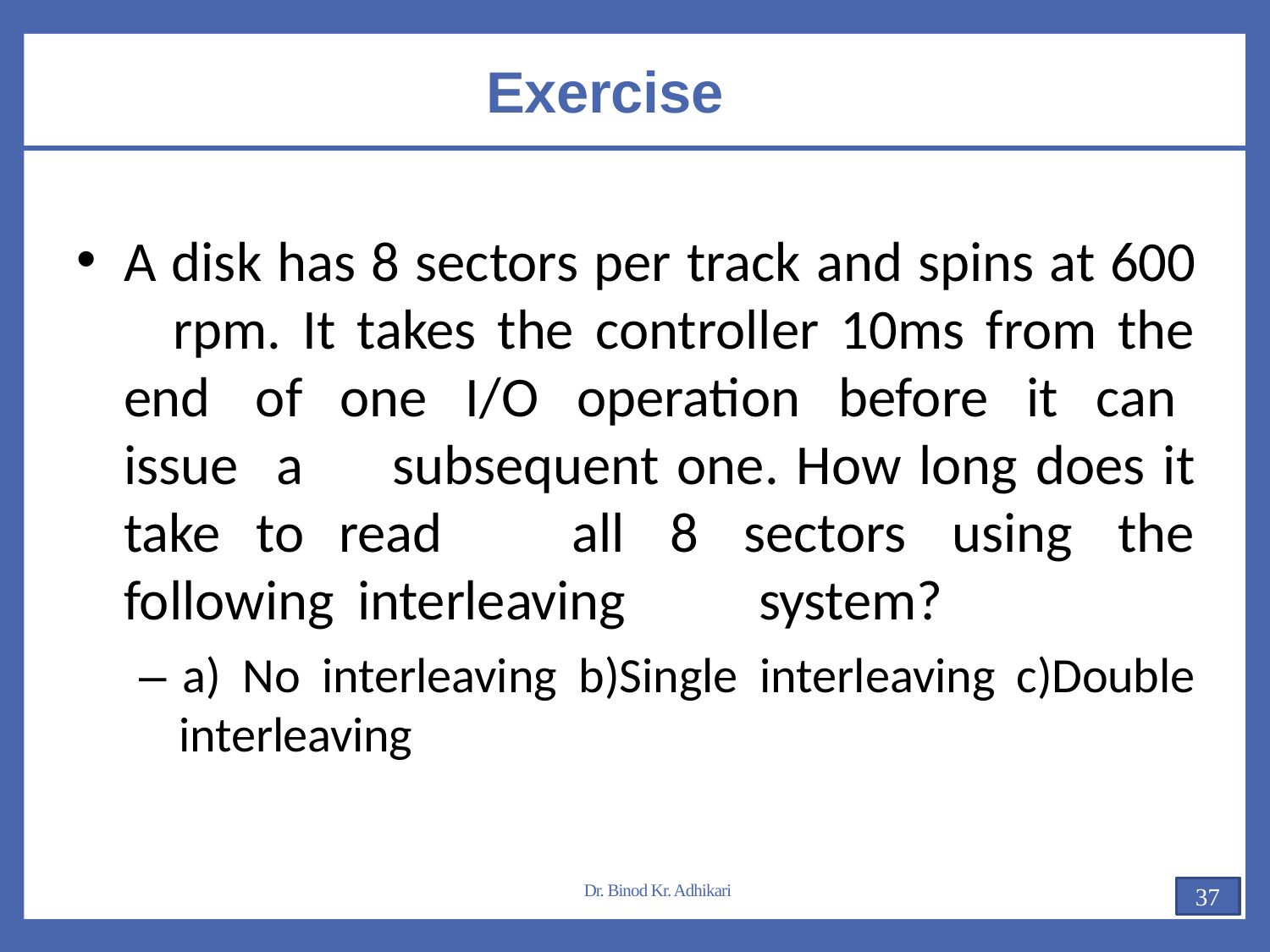

# Exercise
A disk has 8 sectors per track and spins at 600 	rpm. It takes the controller 10ms from the end 	of  one  I/O  operation  before  it  can  issue  a 	subsequent one. How long does it take to read 	all 8 sectors using the following interleaving 	system?
– a) No interleaving b)Single interleaving c)Double interleaving
Dr. Binod Kr. Adhikari